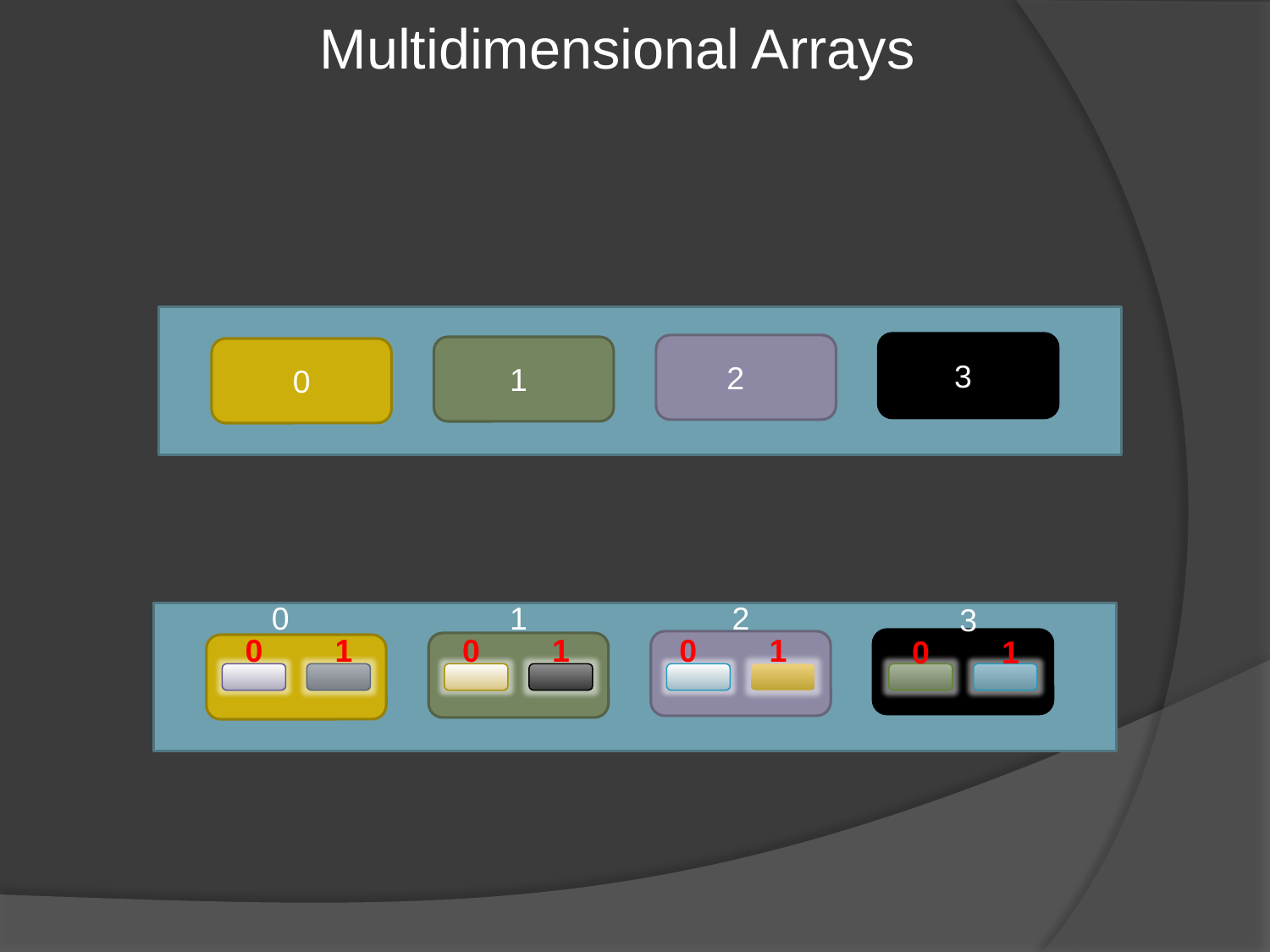

Multidimensional Arrays

3
2
1
0
0
1
2
3

0
1
0
1
0
1
0
1